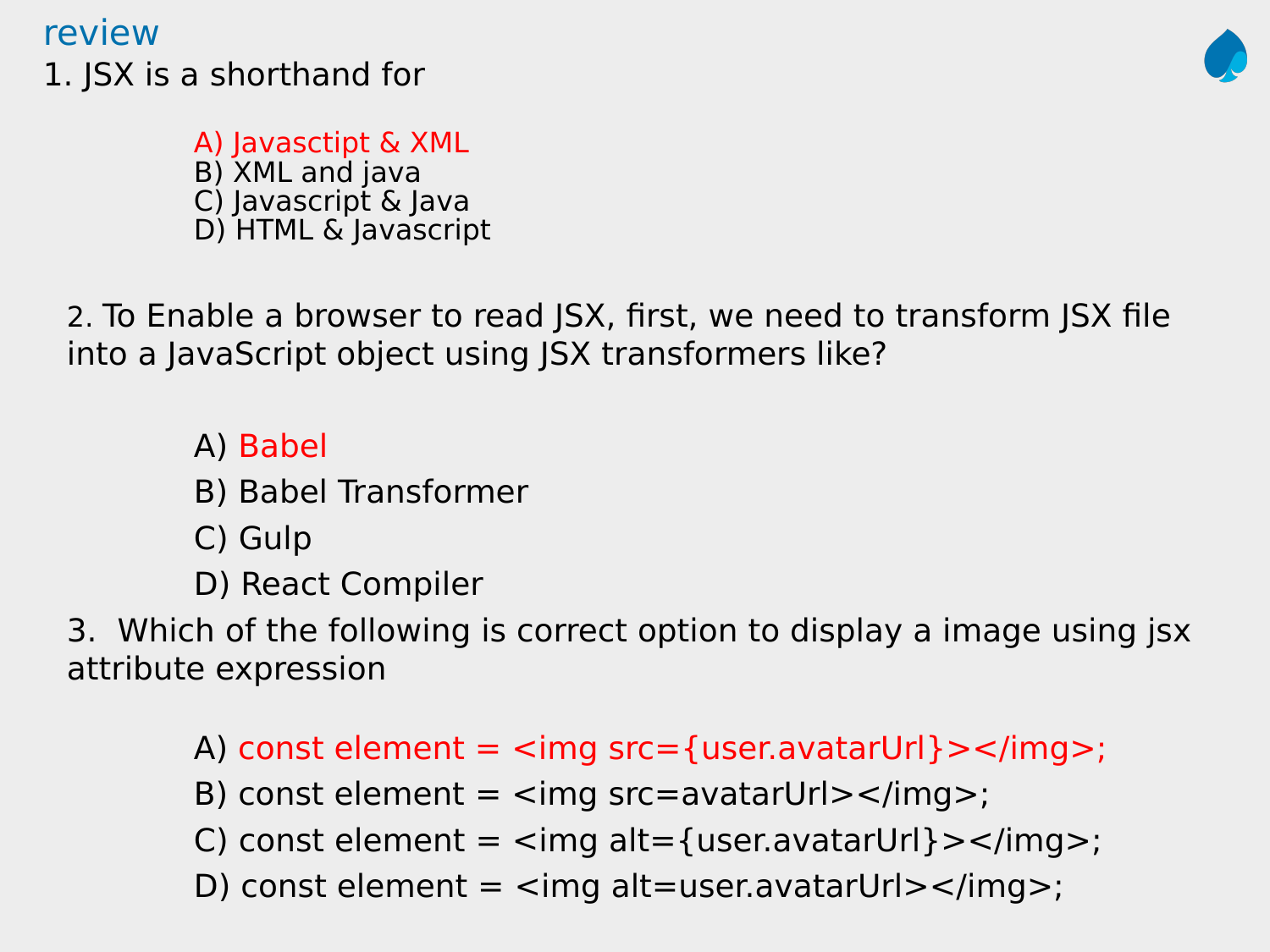

# review
1. JSX is a shorthand for

	A) Javasctipt & XML
	B) XML and java
	C) Javascript & Java
	D) HTML & Javascript

2. To Enable a browser to read JSX, first, we need to transform JSX file 	into a JavaScript object using JSX transformers like?

	A) Babel
	B) Babel Transformer
	C) Gulp
	D) React Compiler
3.  Which of the following is correct option to display a image using jsx attribute expression
	A) const element = <img src={user.avatarUrl}></img>;
	B) const element = <img src=avatarUrl></img>;
	C) const element = <img alt={user.avatarUrl}></img>;
	D) const element = <img alt=user.avatarUrl></img>;